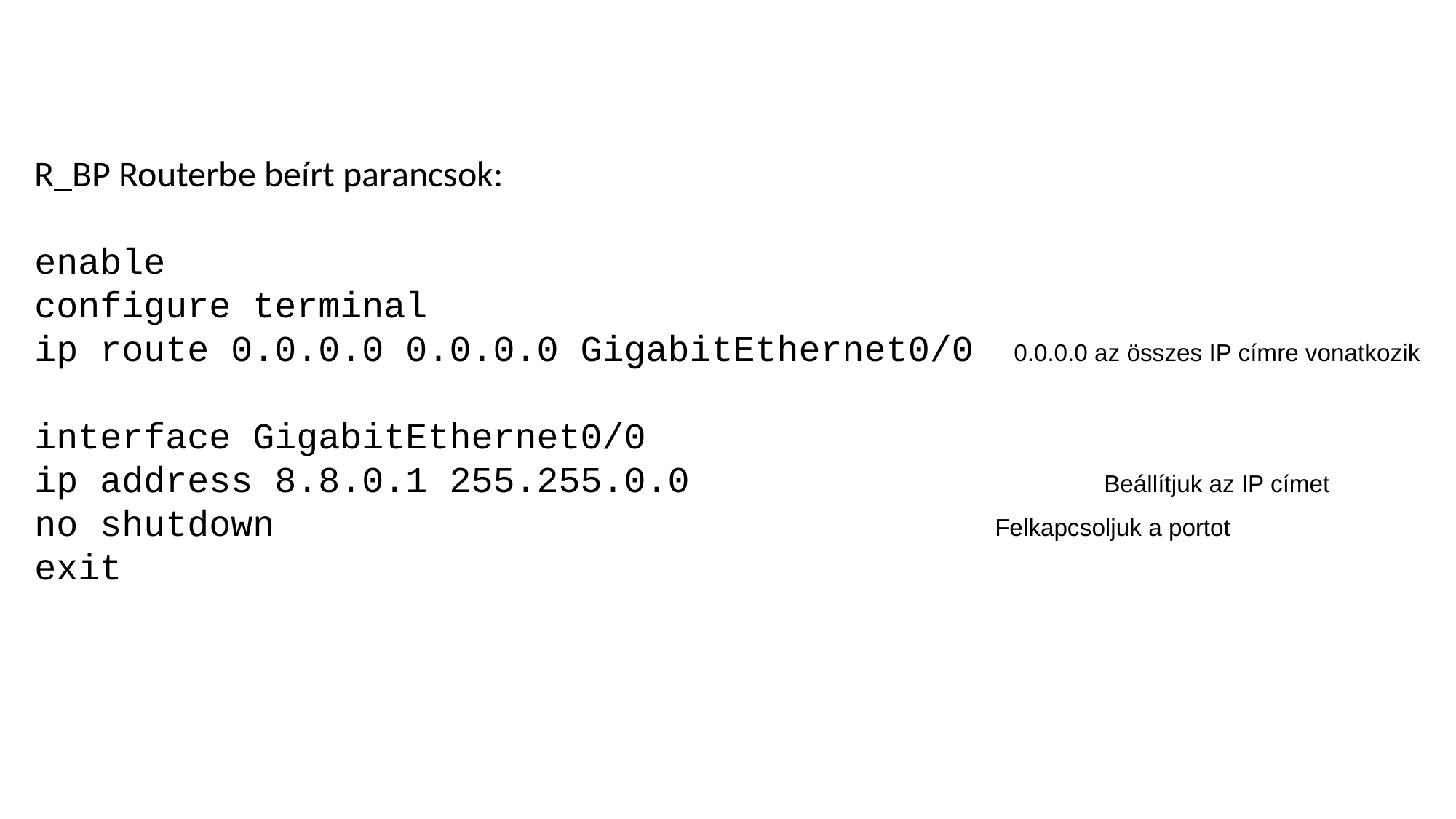

R_BP Routerbe beírt parancsok:

enable
configure terminal
ip route 0.0.0.0 0.0.0.0 GigabitEthernet0/0    0.0.0.0 az összes IP címre vonatkozik

interface GigabitEthernet0/0
ip address 8.8.0.1 255.255.0.0		         Beállítjuk az IP címet
no shutdown					         Felkapcsoljuk a portot
exit